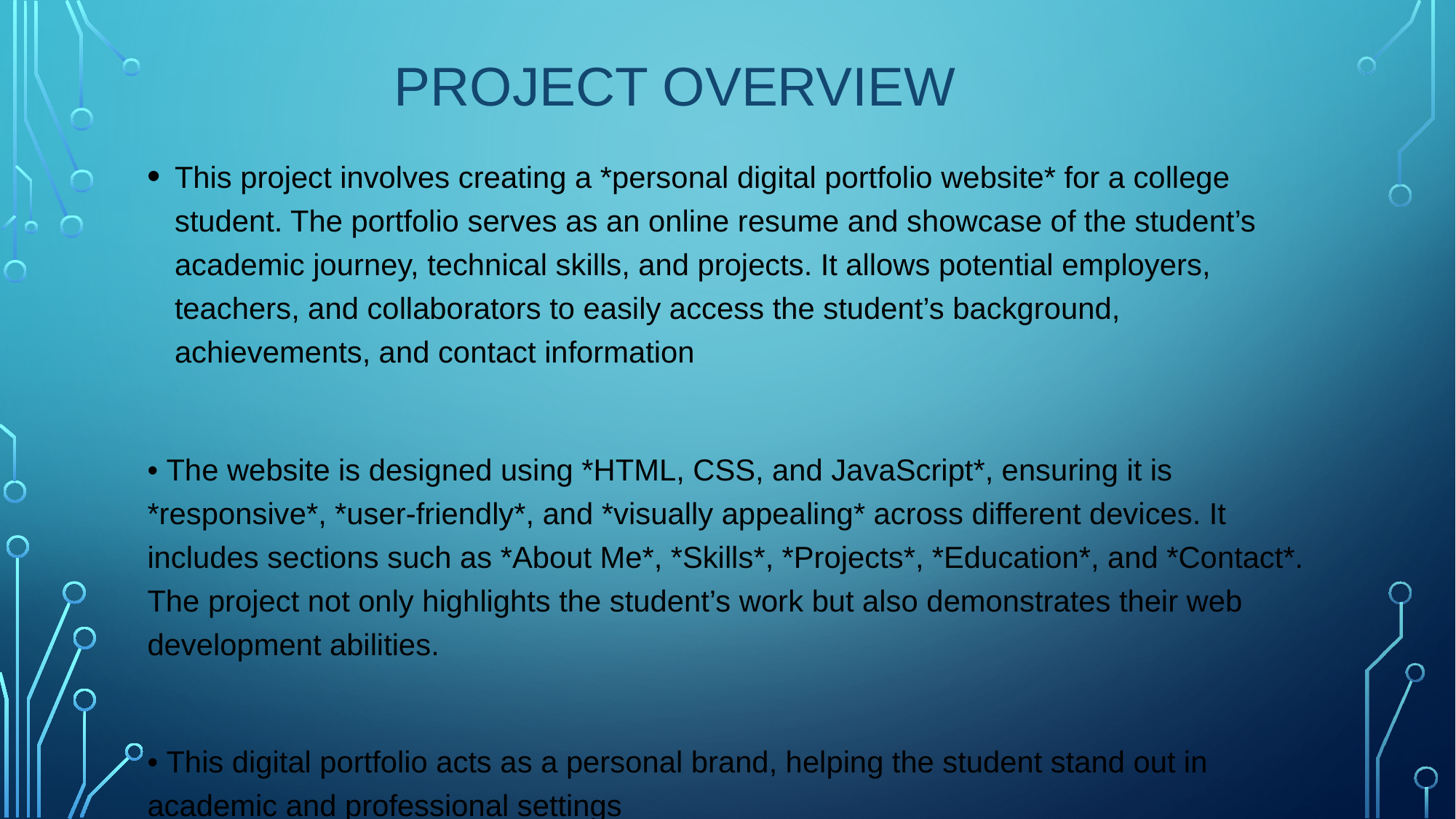

# PROJECT OVERVIEW
This project involves creating a *personal digital portfolio website* for a college student. The portfolio serves as an online resume and showcase of the student’s academic journey, technical skills, and projects. It allows potential employers, teachers, and collaborators to easily access the student’s background, achievements, and contact information

• The website is designed using *HTML, CSS, and JavaScript*, ensuring it is *responsive*, *user-friendly*, and *visually appealing* across different devices. It includes sections such as *About Me*, *Skills*, *Projects*, *Education*, and *Contact*. The project not only highlights the student’s work but also demonstrates their web development abilities.

• This digital portfolio acts as a personal brand, helping the student stand out in academic and professional settings